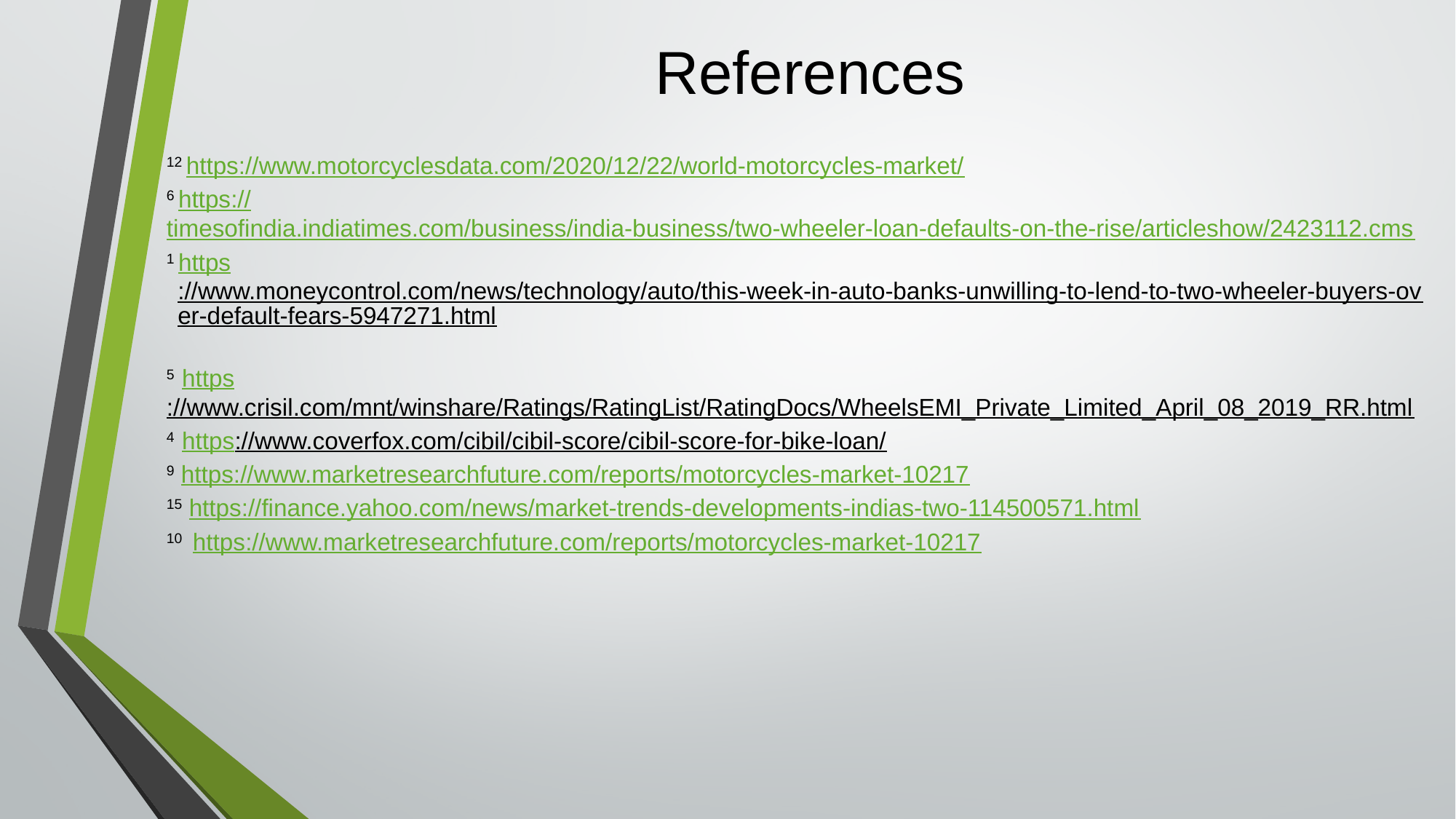

# References
12 https://www.motorcyclesdata.com/2020/12/22/world-motorcycles-market/
6 https://timesofindia.indiatimes.com/business/india-business/two-wheeler-loan-defaults-on-the-rise/articleshow/2423112.cms
1 https://www.moneycontrol.com/news/technology/auto/this-week-in-auto-banks-unwilling-to-lend-to-two-wheeler-buyers-over-default-fears-5947271.html
5  https://www.crisil.com/mnt/winshare/Ratings/RatingList/RatingDocs/WheelsEMI_Private_Limited_April_08_2019_RR.html
4  https://www.coverfox.com/cibil/cibil-score/cibil-score-for-bike-loan/
9 https://www.marketresearchfuture.com/reports/motorcycles-market-10217
15 https://finance.yahoo.com/news/market-trends-developments-indias-two-114500571.html
10  https://www.marketresearchfuture.com/reports/motorcycles-market-10217